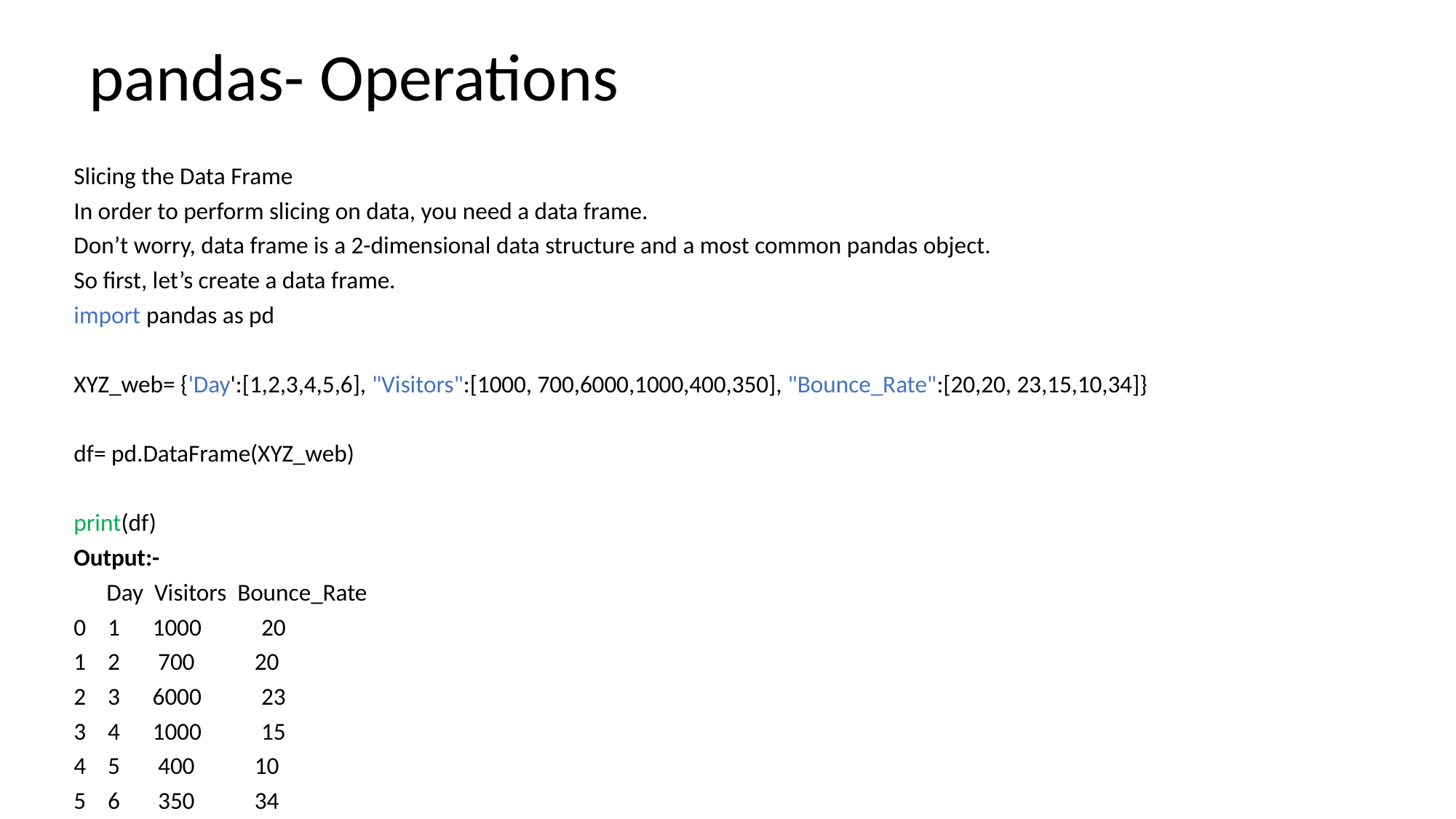

# pandas- Operations
Slicing the Data Frame
In order to perform slicing on data, you need a data frame.
Don’t worry, data frame is a 2-dimensional data structure and a most common pandas object.
So first, let’s create a data frame.
import pandas as pd

XYZ_web= {'Day':[1,2,3,4,5,6], "Visitors":[1000, 700,6000,1000,400,350], "Bounce_Rate":[20,20, 23,15,10,34]}

df= pd.DataFrame(XYZ_web)

print(df)
Output:-
      Day  Visitors  Bounce_Rate
0    1      1000           20
1    2       700           20
2    3      6000           23
3    4      1000           15
4    5       400           10
5    6       350           34